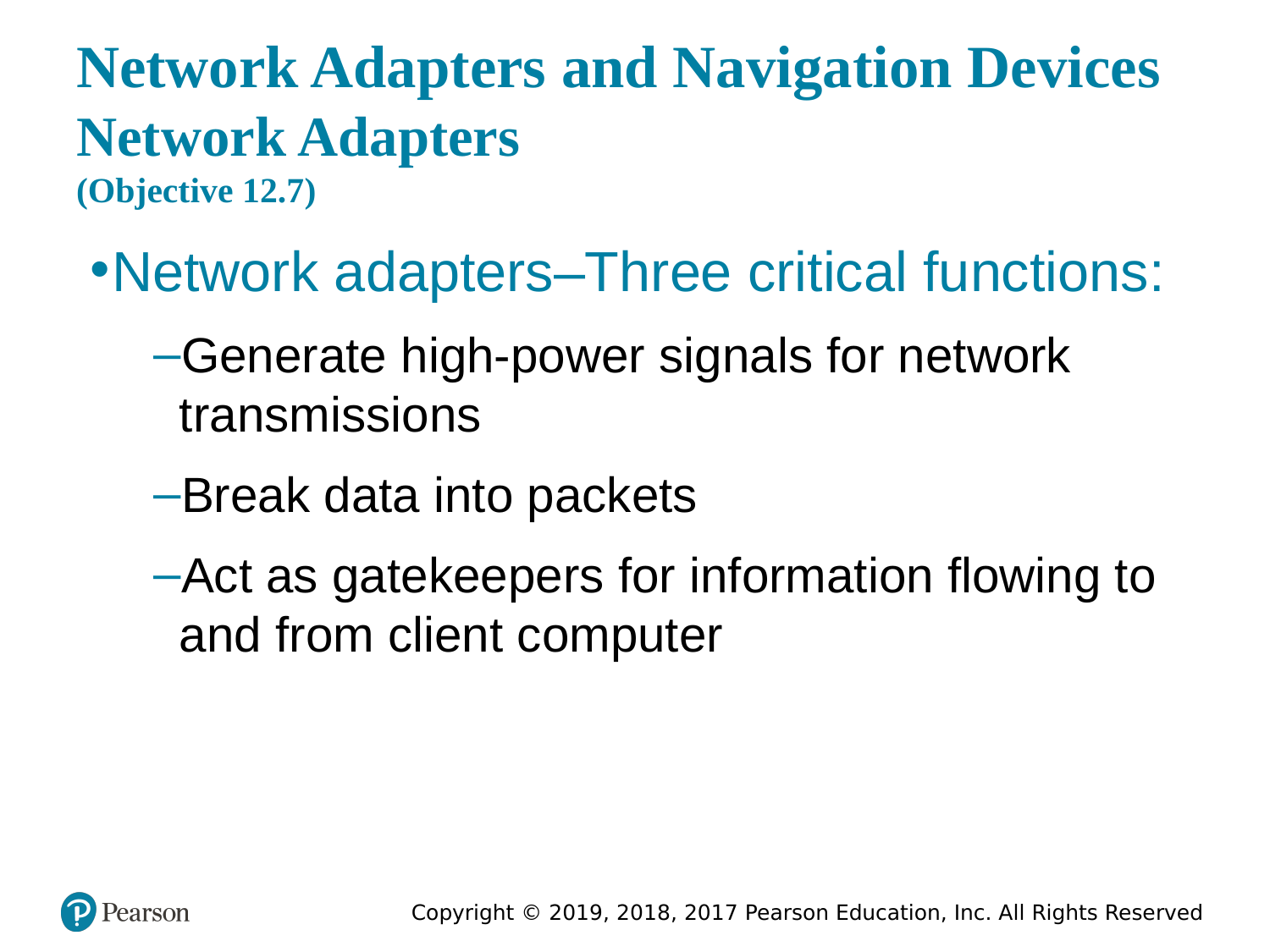

# Network Adapters and Navigation Devices Network Adapters (Objective 12.7)
Network adapters–Three critical functions:
Generate high-power signals for network transmissions
Break data into packets
Act as gatekeepers for information flowing to and from client computer